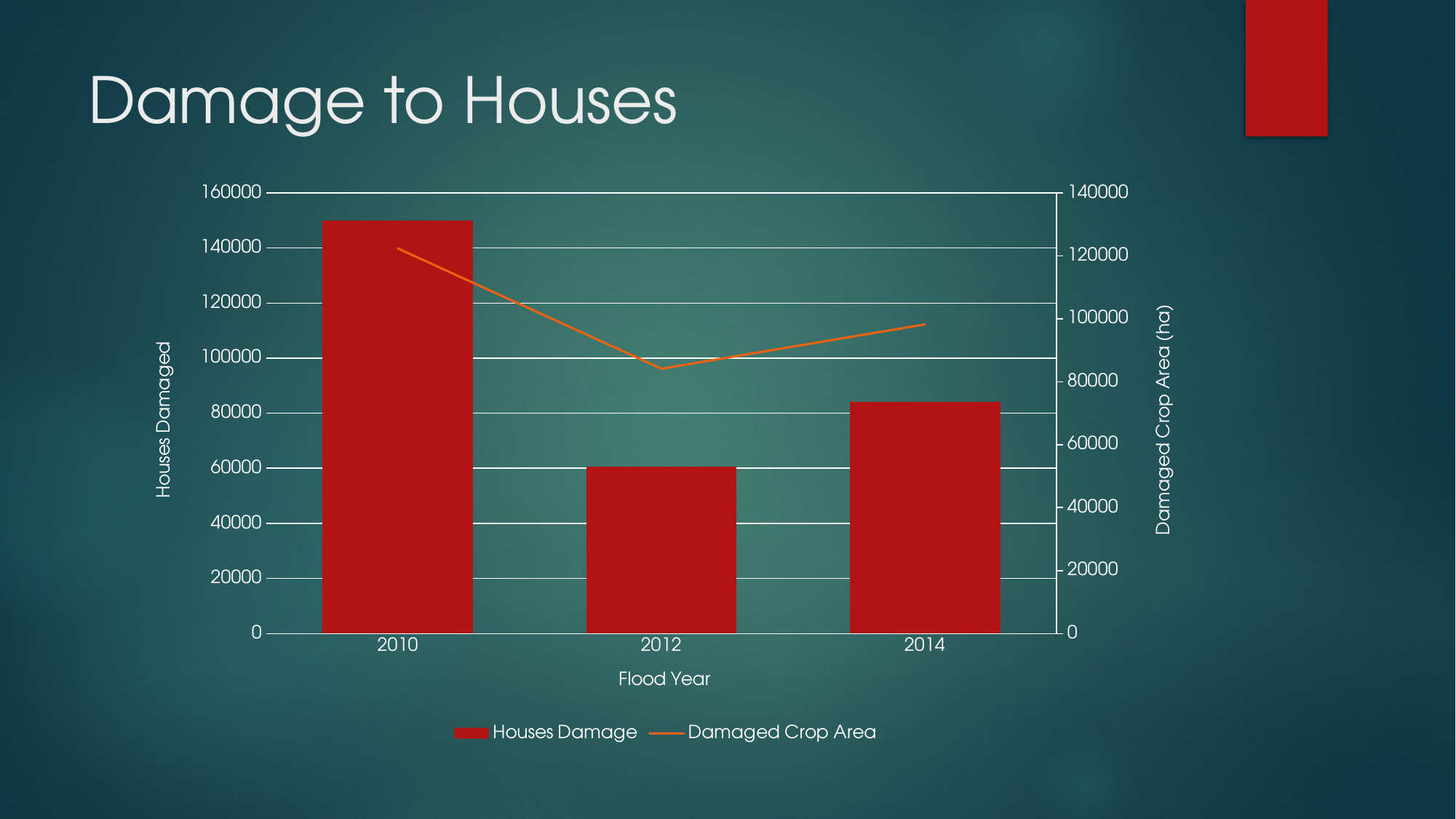

# Damage to Houses

### Chart

| Category |  |  |
|---|---|---|
| 2010 | 150007.0 | 122339.0 |
| 2012 | 60543.0 | 84122.0 |
| 2014 | 84103.0 | 98210.0 |